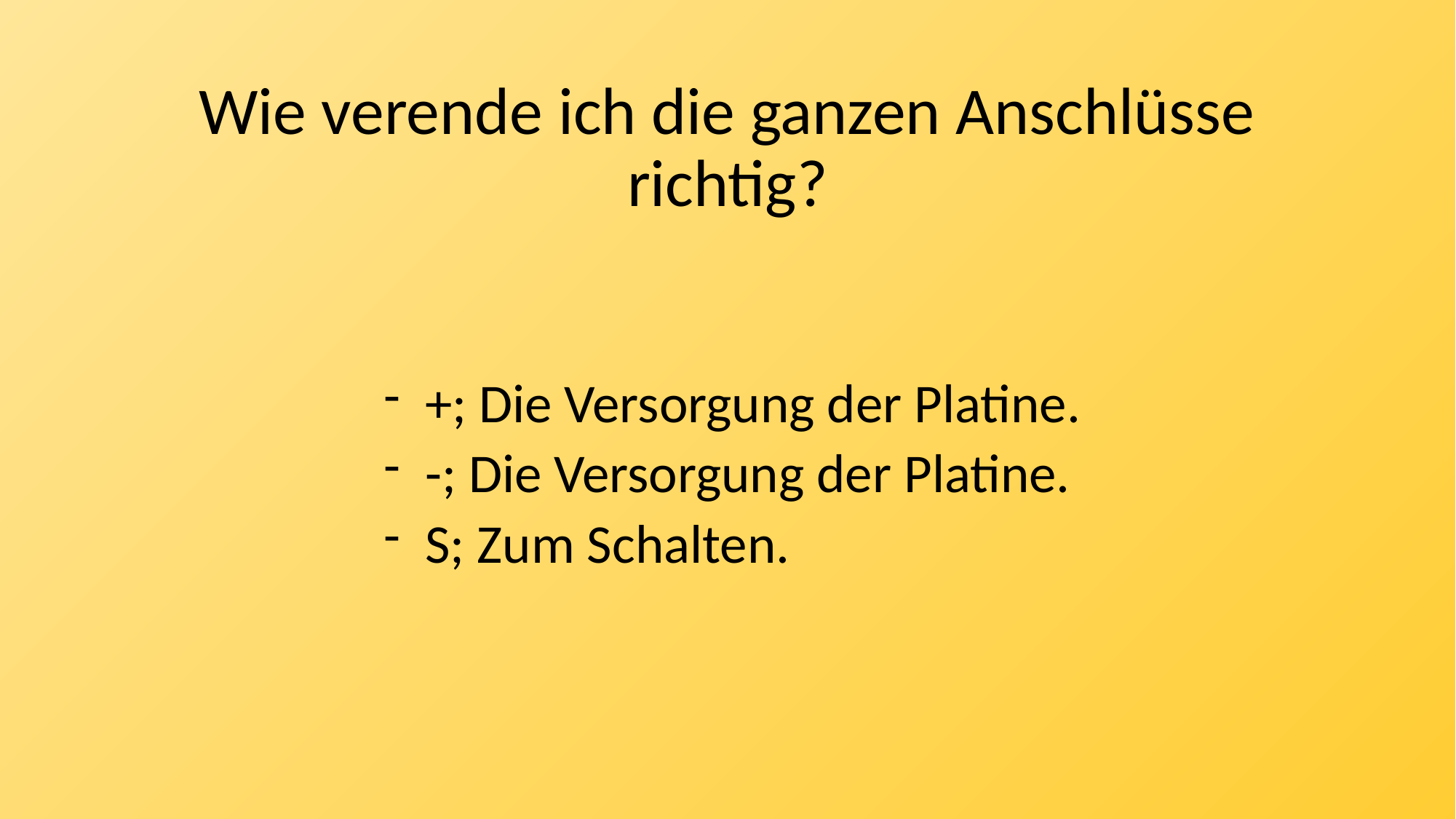

# Wie verende ich die ganzen Anschlüsse richtig?
+; Die Versorgung der Platine.
-; Die Versorgung der Platine.
S; Zum Schalten.